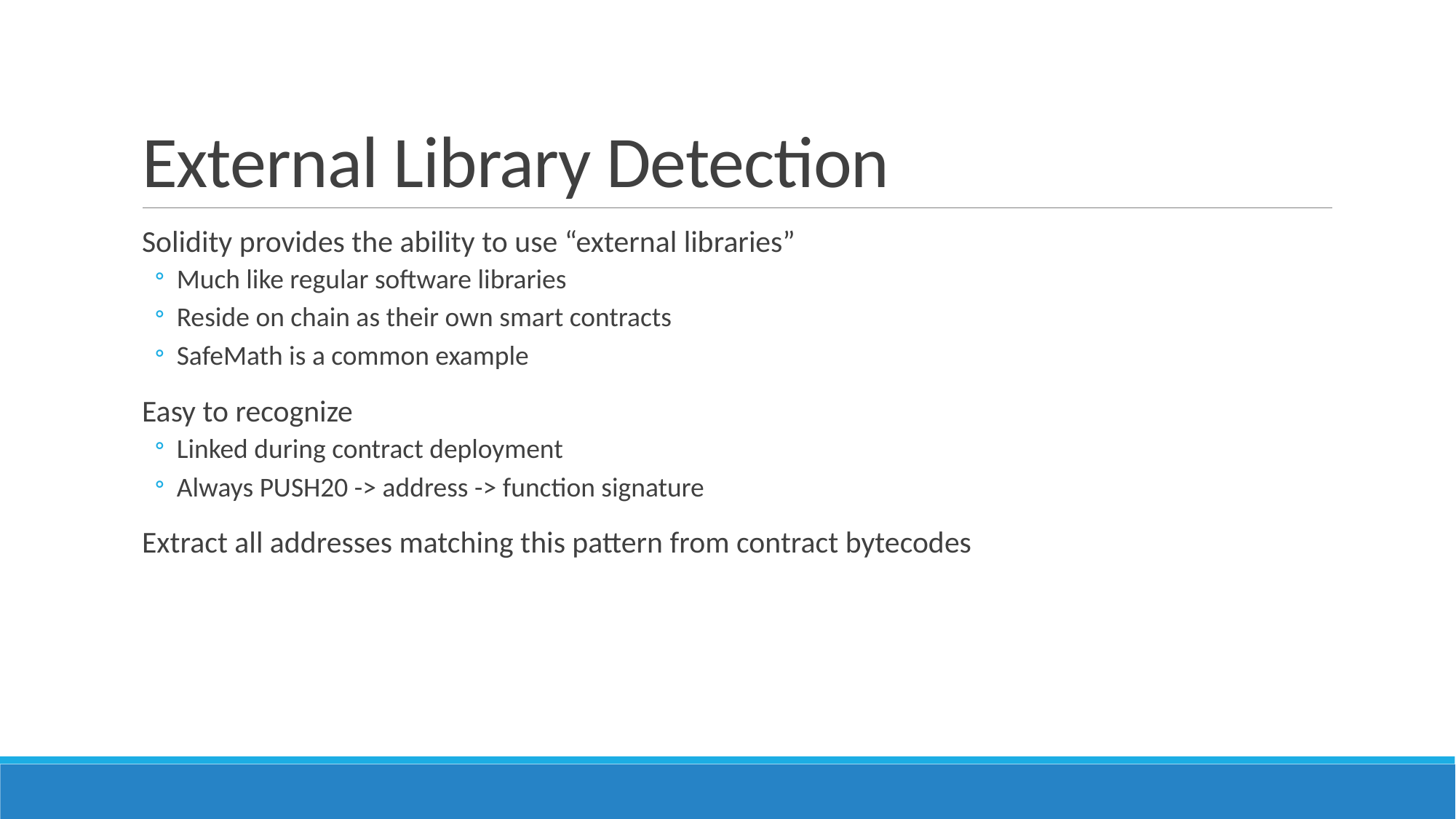

# External Library Detection
Solidity provides the ability to use “external libraries”
Much like regular software libraries
Reside on chain as their own smart contracts
SafeMath is a common example
Easy to recognize
Linked during contract deployment
Always PUSH20 -> address -> function signature
Extract all addresses matching this pattern from contract bytecodes